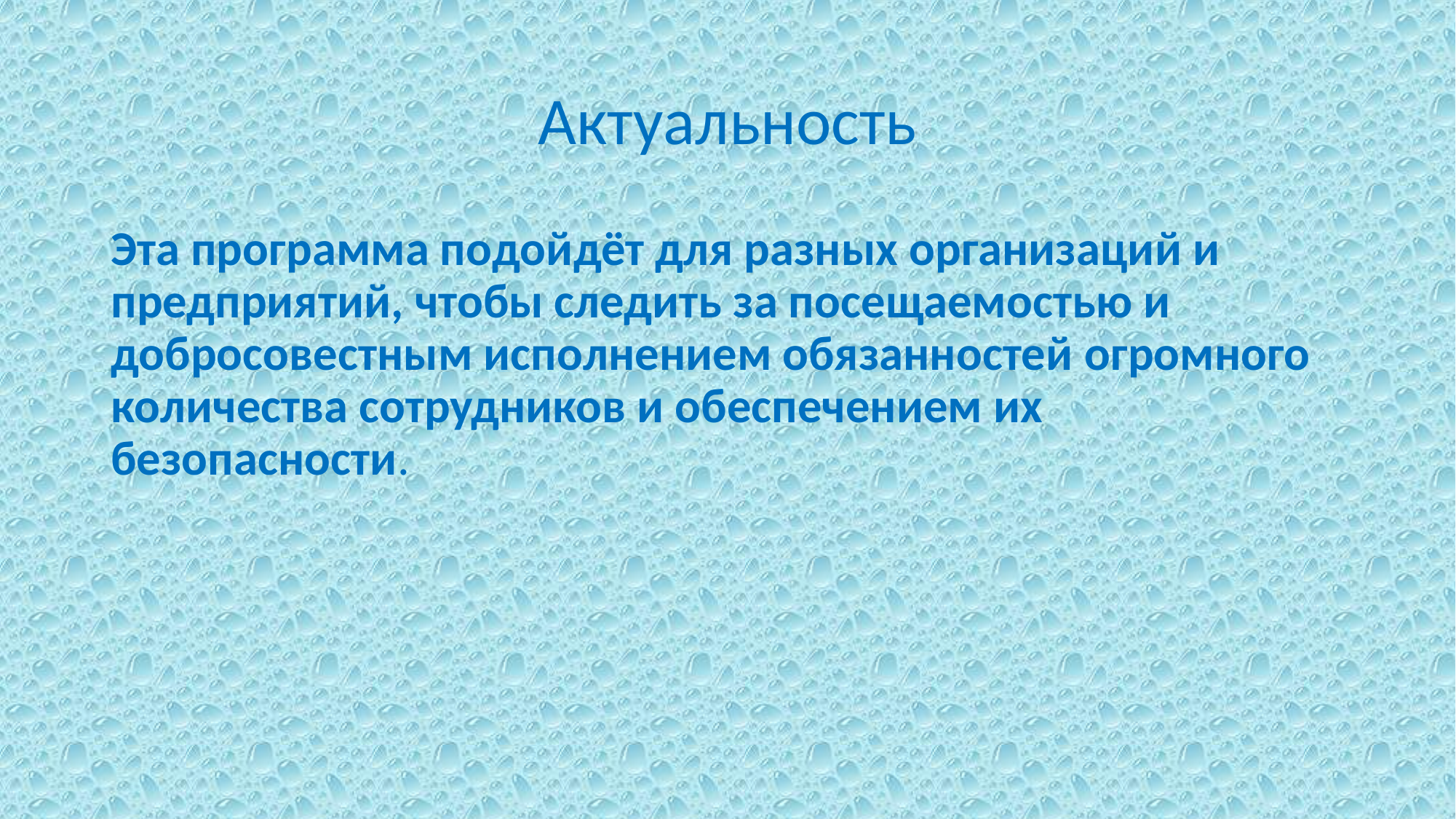

# Актуальность
Эта программа подойдёт для разных организаций и предприятий, чтобы следить за посещаемостью и добросовестным исполнением обязанностей огромного количества сотрудников и обеспечением их безопасности.